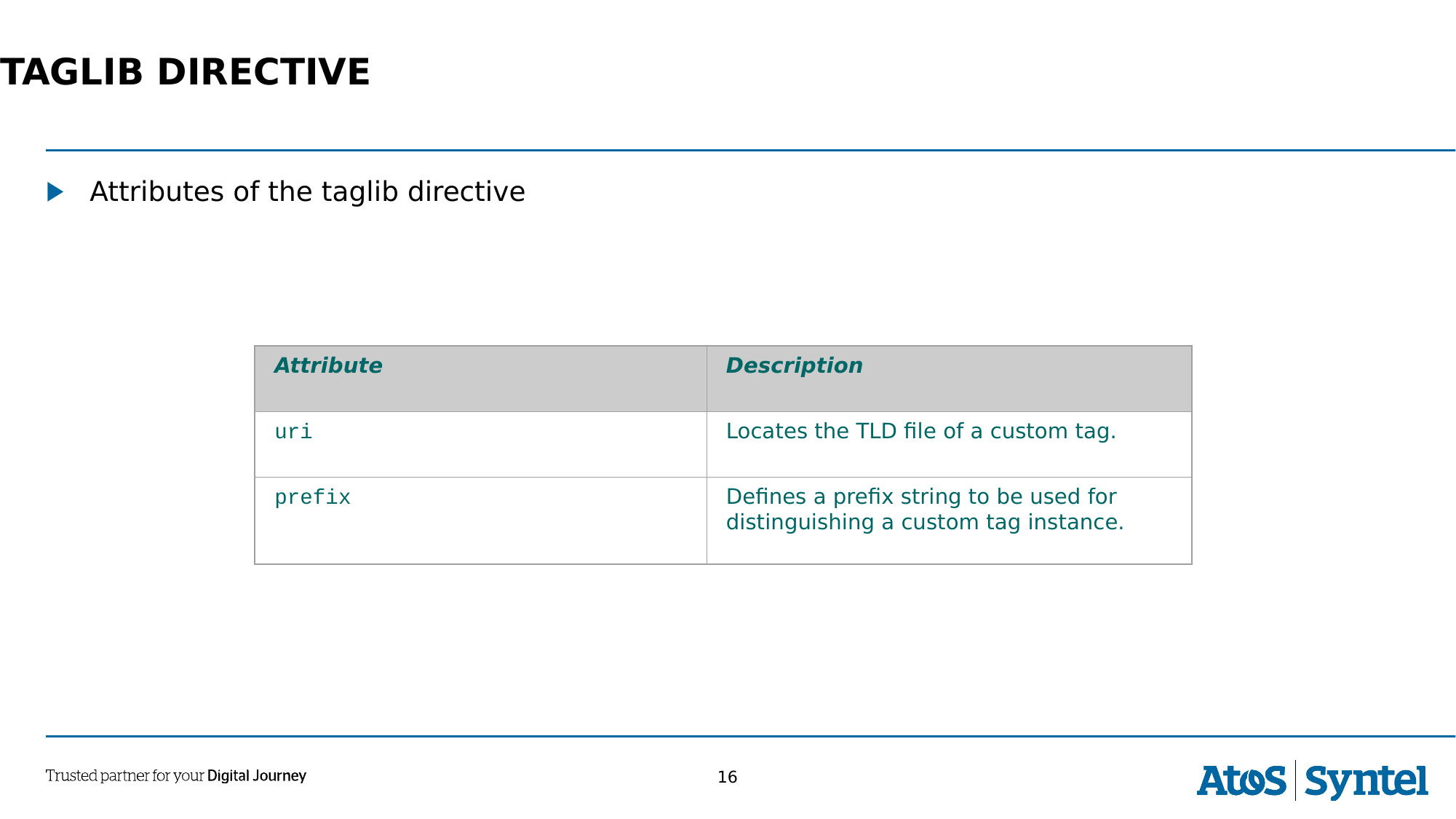

TAGLIB DIRECTIVE

Attributes of the taglib directive

Attribute

Description

uri

Locates the TLD file of a custom tag.

prefix

Defines a prefix string to be used for distinguishing a custom tag instance.